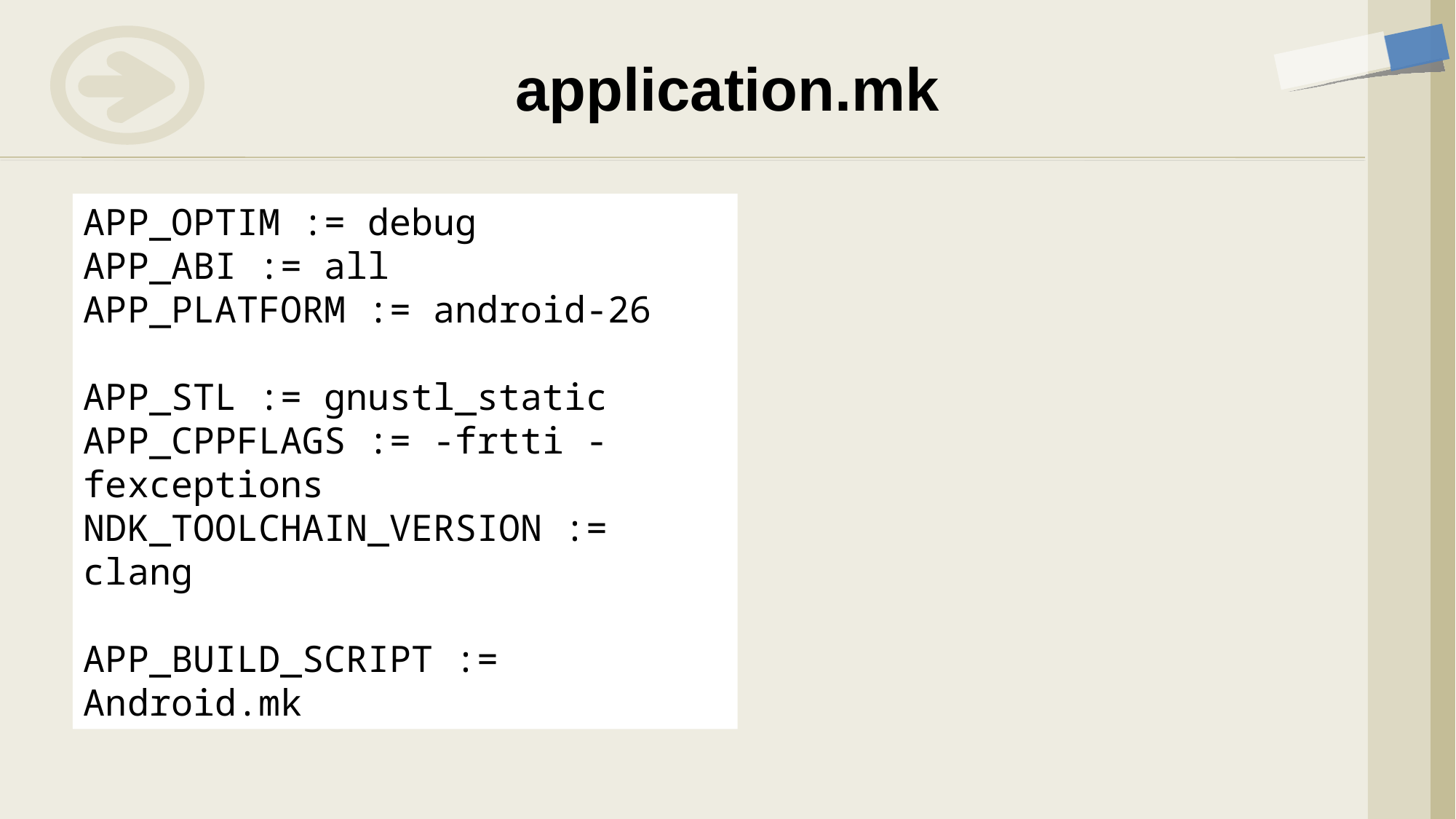

# application.mk
APP_OPTIM := debug
APP_ABI := all
APP_PLATFORM := android-26
APP_STL := gnustl_static
APP_CPPFLAGS := -frtti -fexceptions
NDK_TOOLCHAIN_VERSION := clang
APP_BUILD_SCRIPT := Android.mk